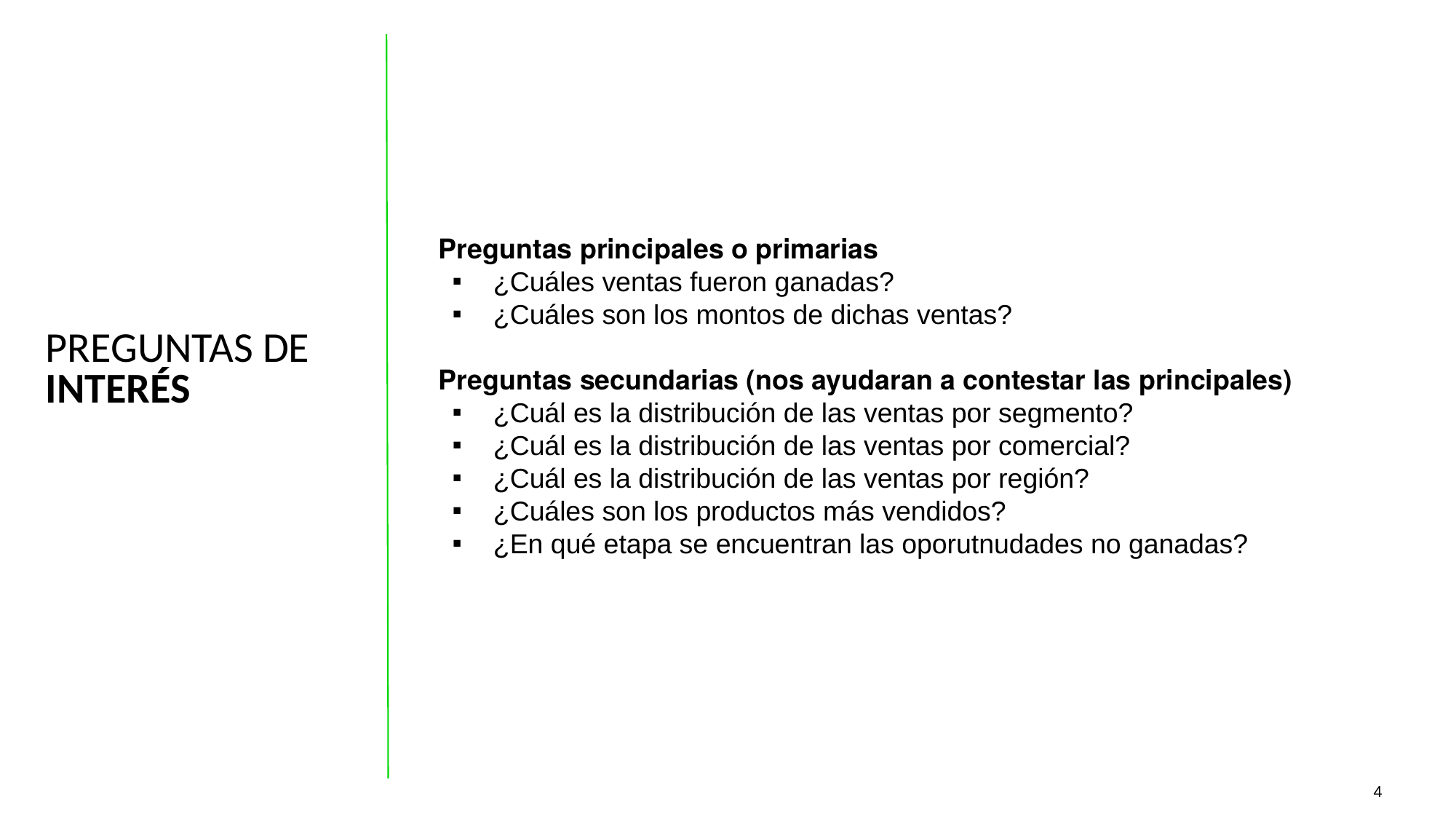

Preguntas principales o primarias
¿Cuáles ventas fueron ganadas?
¿Cuáles son los montos de dichas ventas?

Preguntas secundarias (nos ayudaran a contestar las principales)
¿Cuál es la distribución de las ventas por segmento?
¿Cuál es la distribución de las ventas por comercial?
¿Cuál es la distribución de las ventas por región?
¿Cuáles son los productos más vendidos?
¿En qué etapa se encuentran las oporutnudades no ganadas?
PREGUNTAS DE
INTERÉS
4